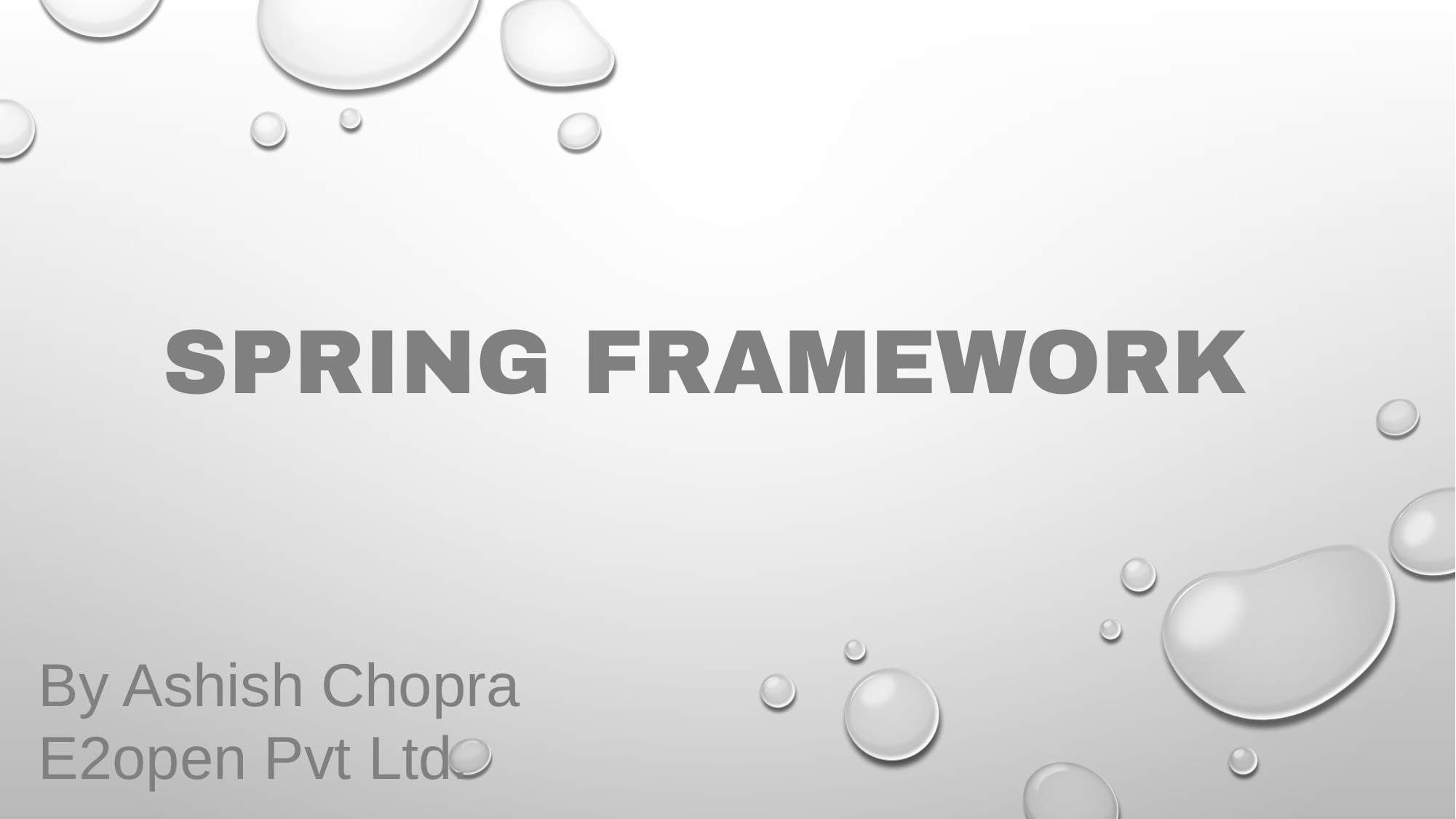

# Spring FRAMEWORK
 By Ashish Chopra
 E2open Pvt Ltd.